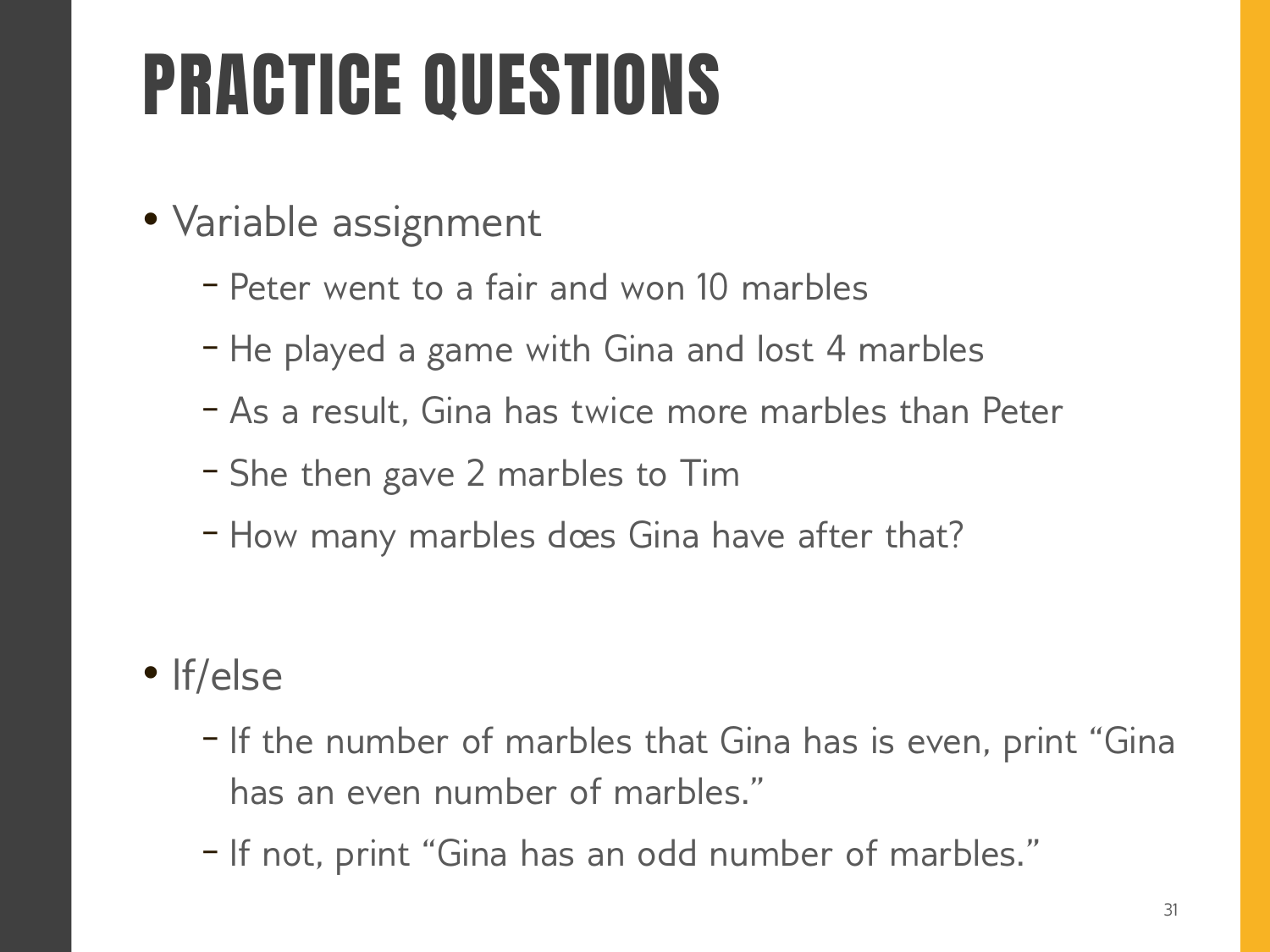

# Practice questions
Variable assignment
Peter went to a fair and won 10 marbles
He played a game with Gina and lost 4 marbles
As a result, Gina has twice more marbles than Peter
She then gave 2 marbles to Tim
How many marbles does Gina have after that?

If/else
If the number of marbles that Gina has is even, print “Gina has an even number of marbles.”
If not, print “Gina has an odd number of marbles.”

31